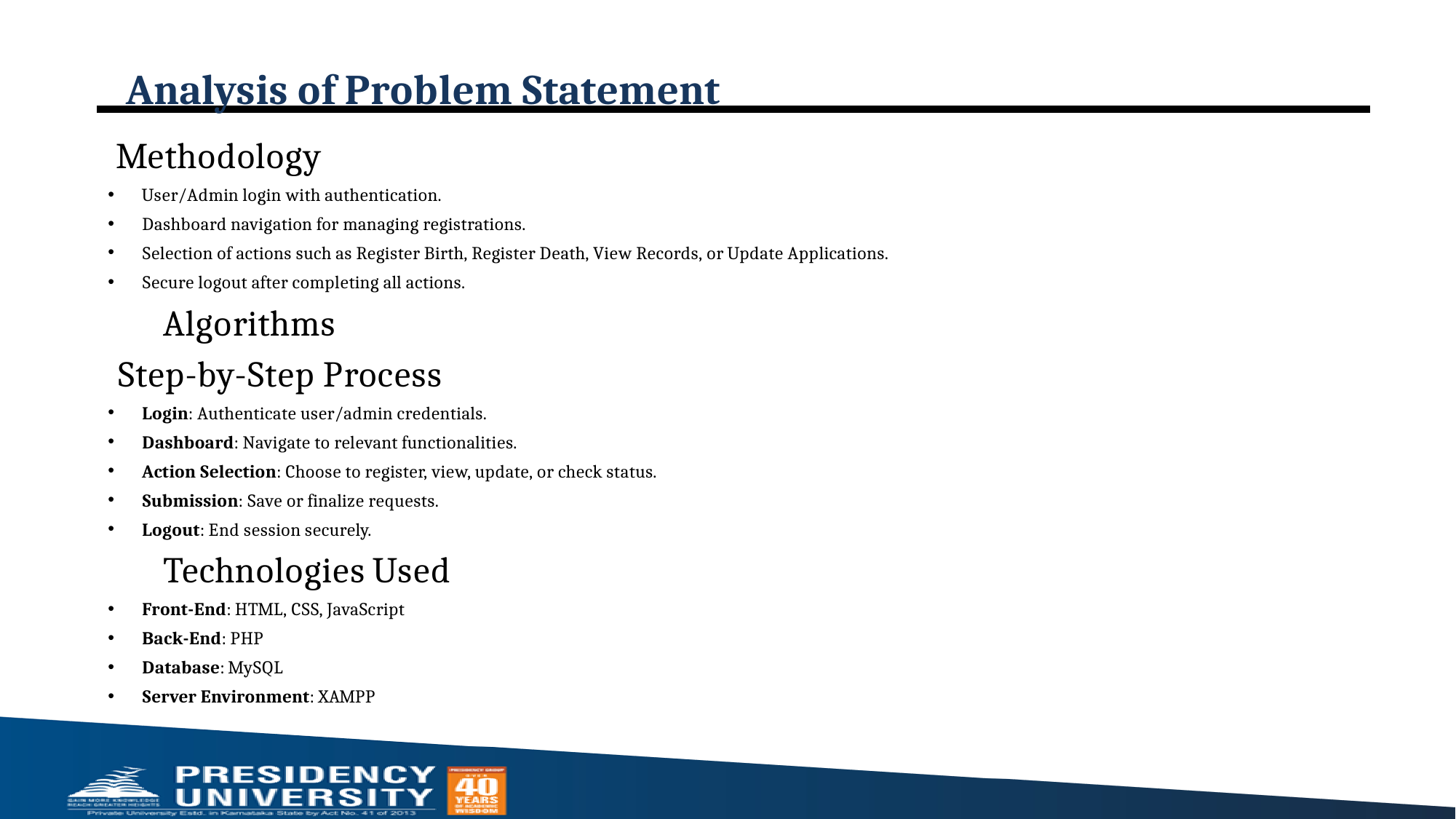

# Analysis of Problem Statement
Methodology
User/Admin login with authentication.
Dashboard navigation for managing registrations.
Selection of actions such as Register Birth, Register Death, View Records, or Update Applications.
Secure logout after completing all actions.
Algorithms
Step-by-Step Process
Login: Authenticate user/admin credentials.
Dashboard: Navigate to relevant functionalities.
Action Selection: Choose to register, view, update, or check status.
Submission: Save or finalize requests.
Logout: End session securely.
Technologies Used
Front-End: HTML, CSS, JavaScript
Back-End: PHP
Database: MySQL
Server Environment: XAMPP